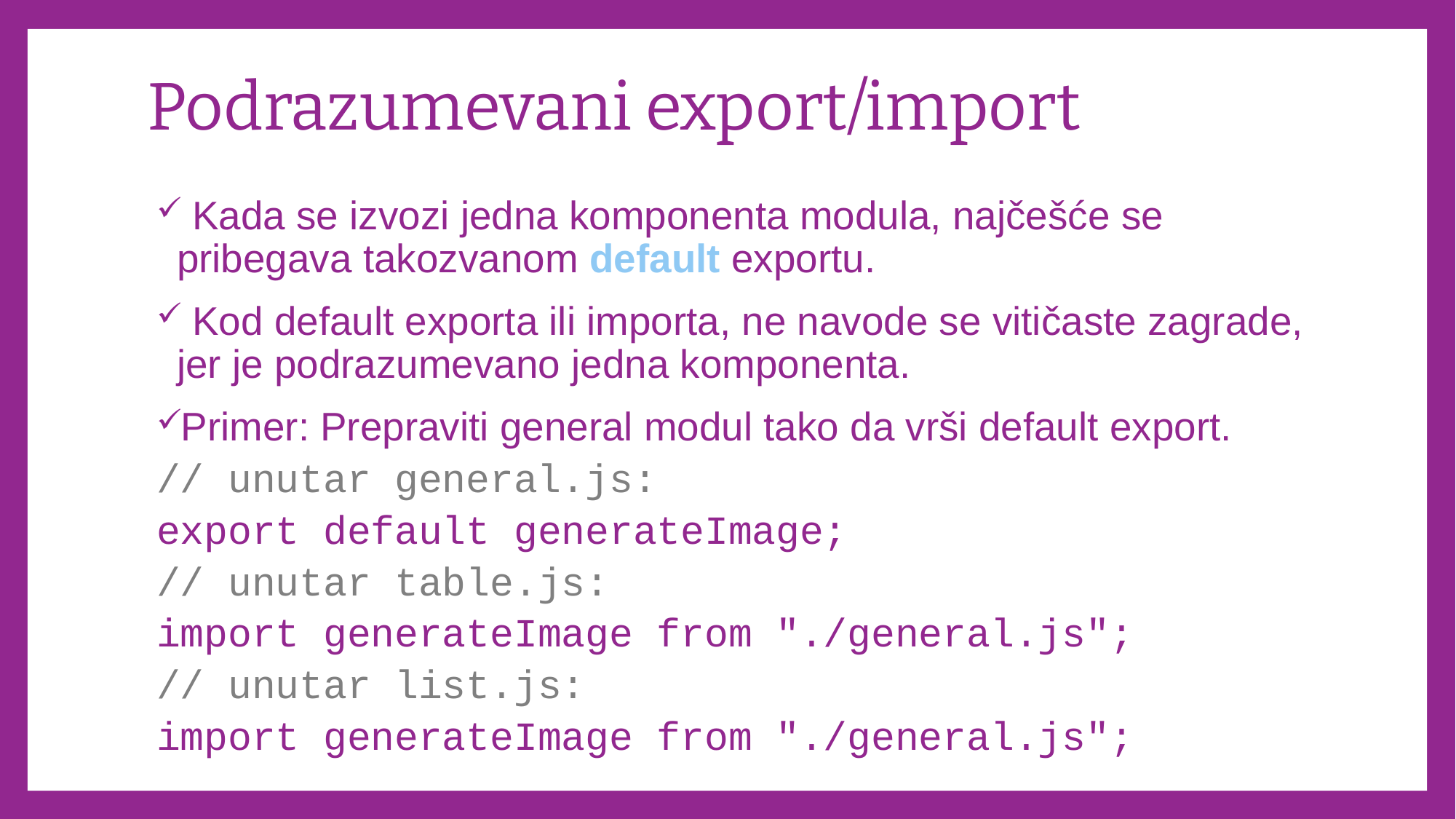

# Podrazumevani export/import
 Kada se izvozi jedna komponenta modula, najčešće se pribegava takozvanom default exportu.
 Kod default exporta ili importa, ne navode se vitičaste zagrade, jer je podrazumevano jedna komponenta.
Primer: Prepraviti general modul tako da vrši default export.
// unutar general.js:
export default generateImage;
// unutar table.js:
import generateImage from "./general.js";
// unutar list.js:
import generateImage from "./general.js";